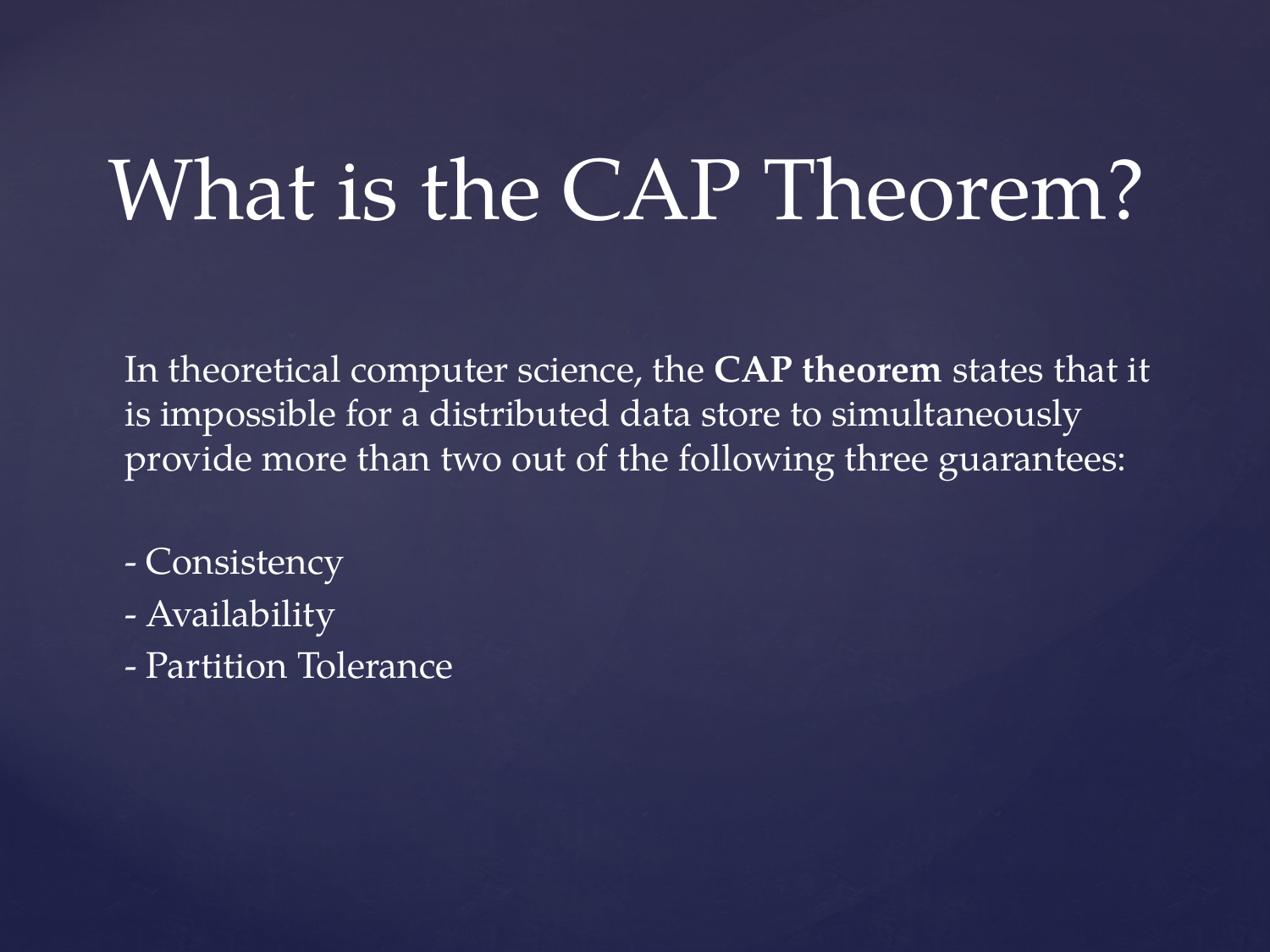

# What is the CAP Theorem?
	In theoretical computer science, the CAP theorem states that it is impossible for a distributed data store to simultaneously provide more than two out of the following three guarantees:

	- Consistency
	- Availability
	- Partition Tolerance